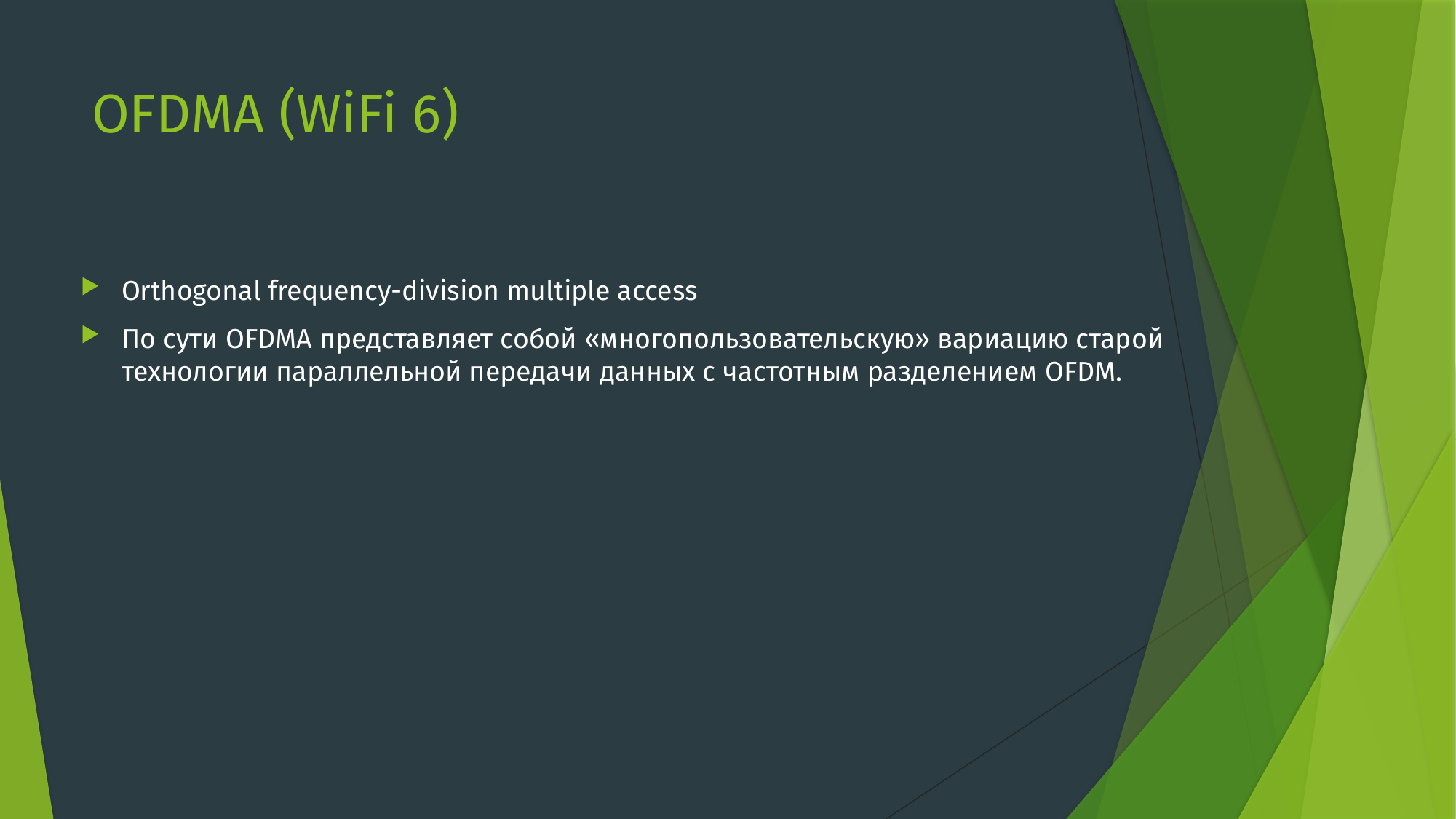

# OFDMA (WiFi 6)
Orthogonal frequency-division multiple access
По сути OFDMA представляет собой «многопользовательскую» вариацию старой технологии параллельной передачи данных с частотным разделением OFDM.